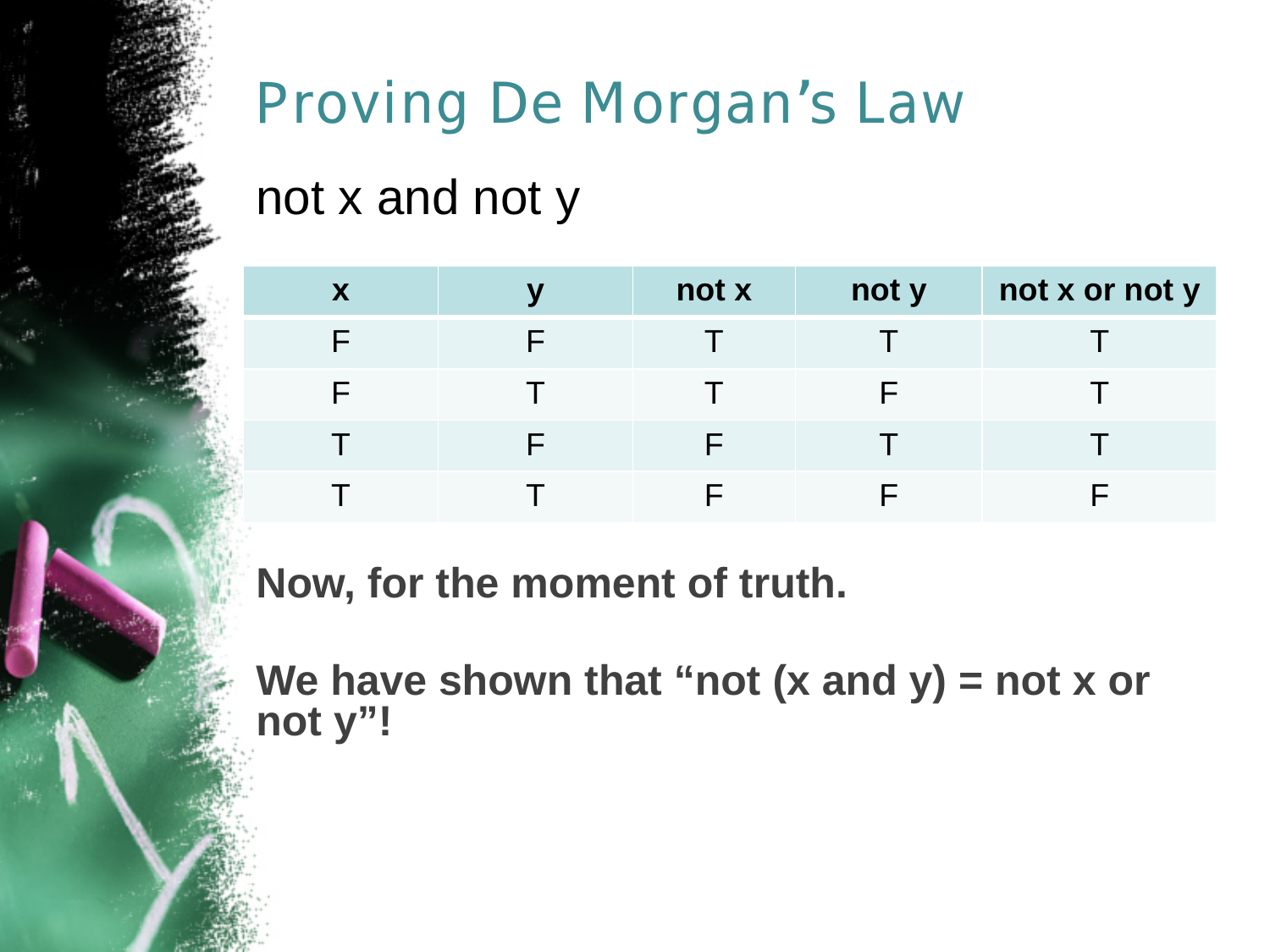

# Proving De Morgan’s Law
not x and not y
| x | y | not x | not y | not x or not y |
| --- | --- | --- | --- | --- |
| F | F | T | T | T |
| F | T | T | F | T |
| T | F | F | T | T |
| T | T | F | F | F |
Now, for the moment of truth.

We have shown that “not (x and y) = not x or not y”!